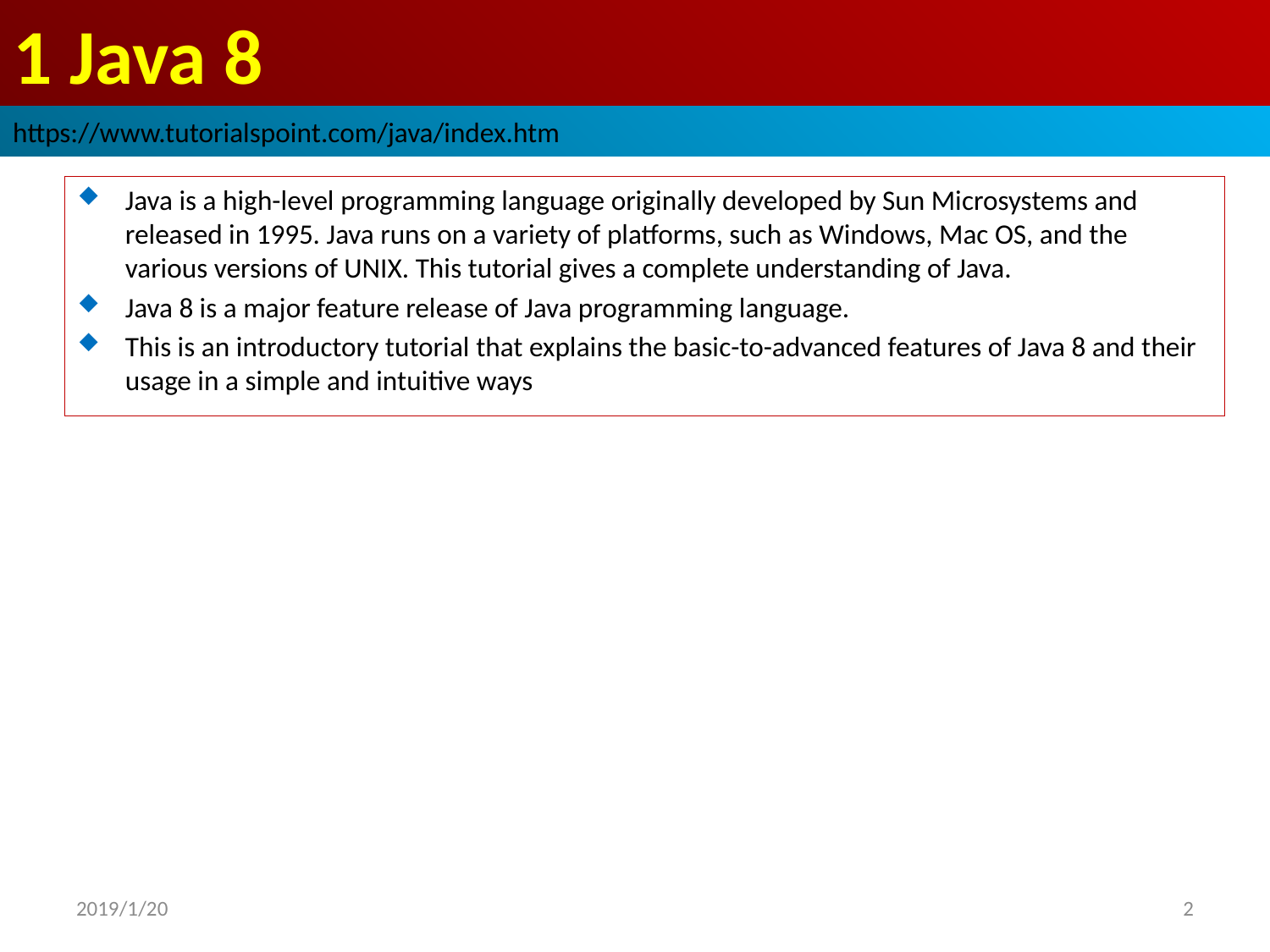

# 1 Java 8
https://www.tutorialspoint.com/java/index.htm
Java is a high-level programming language originally developed by Sun Microsystems and released in 1995. Java runs on a variety of platforms, such as Windows, Mac OS, and the various versions of UNIX. This tutorial gives a complete understanding of Java.
Java 8 is a major feature release of Java programming language.
This is an introductory tutorial that explains the basic-to-advanced features of Java 8 and their usage in a simple and intuitive ways
2019/1/20
2